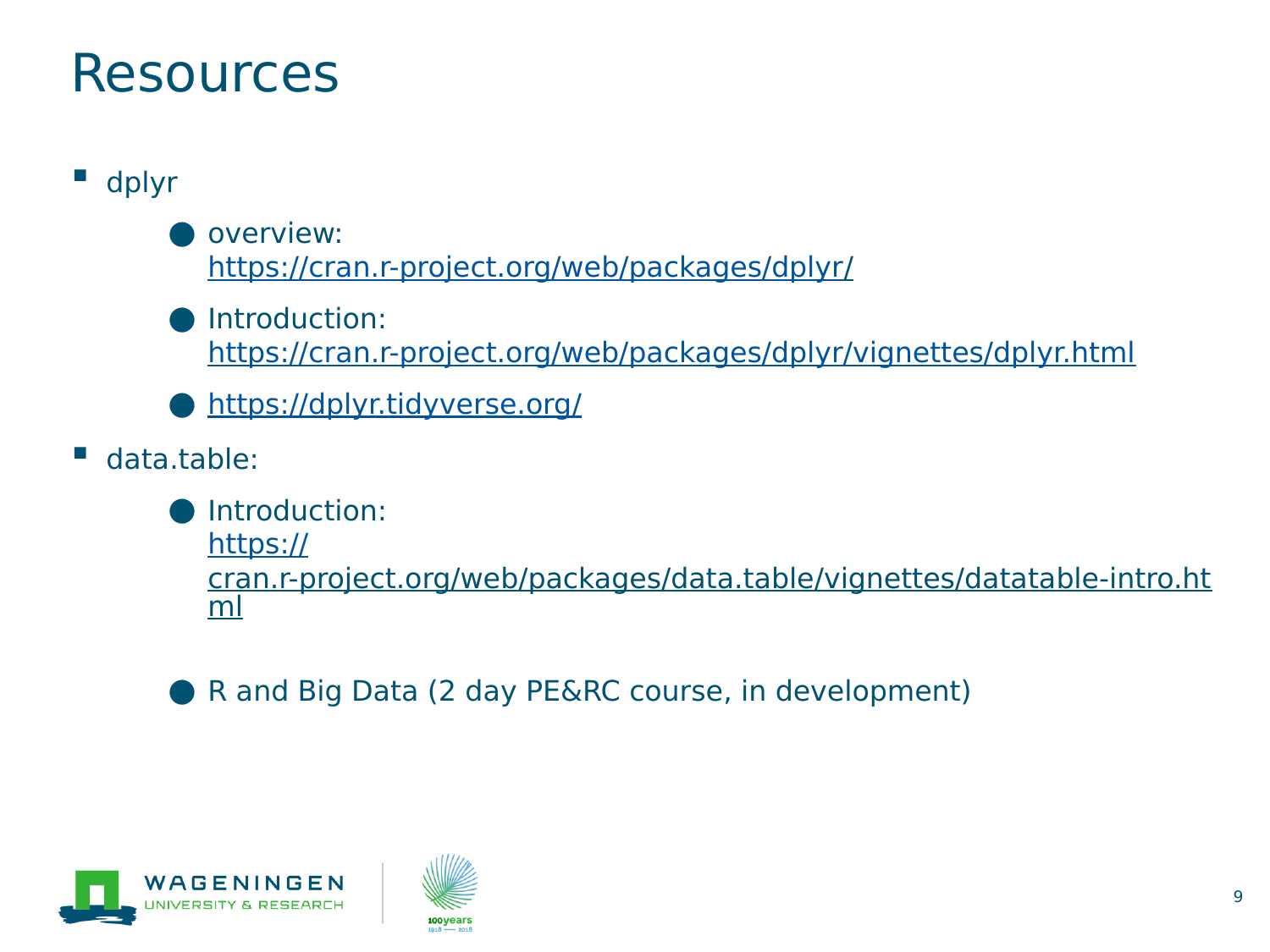

# Resources
dplyr
overview:
https://cran.r-project.org/web/packages/dplyr/
Introduction:
https://cran.r-project.org/web/packages/dplyr/vignettes/dplyr.html
https://dplyr.tidyverse.org/
data.table:
Introduction:
https://cran.r-project.org/web/packages/data.table/vignettes/datatable-intro.html
R and Big Data (2 day PE&RC course, in development)

9